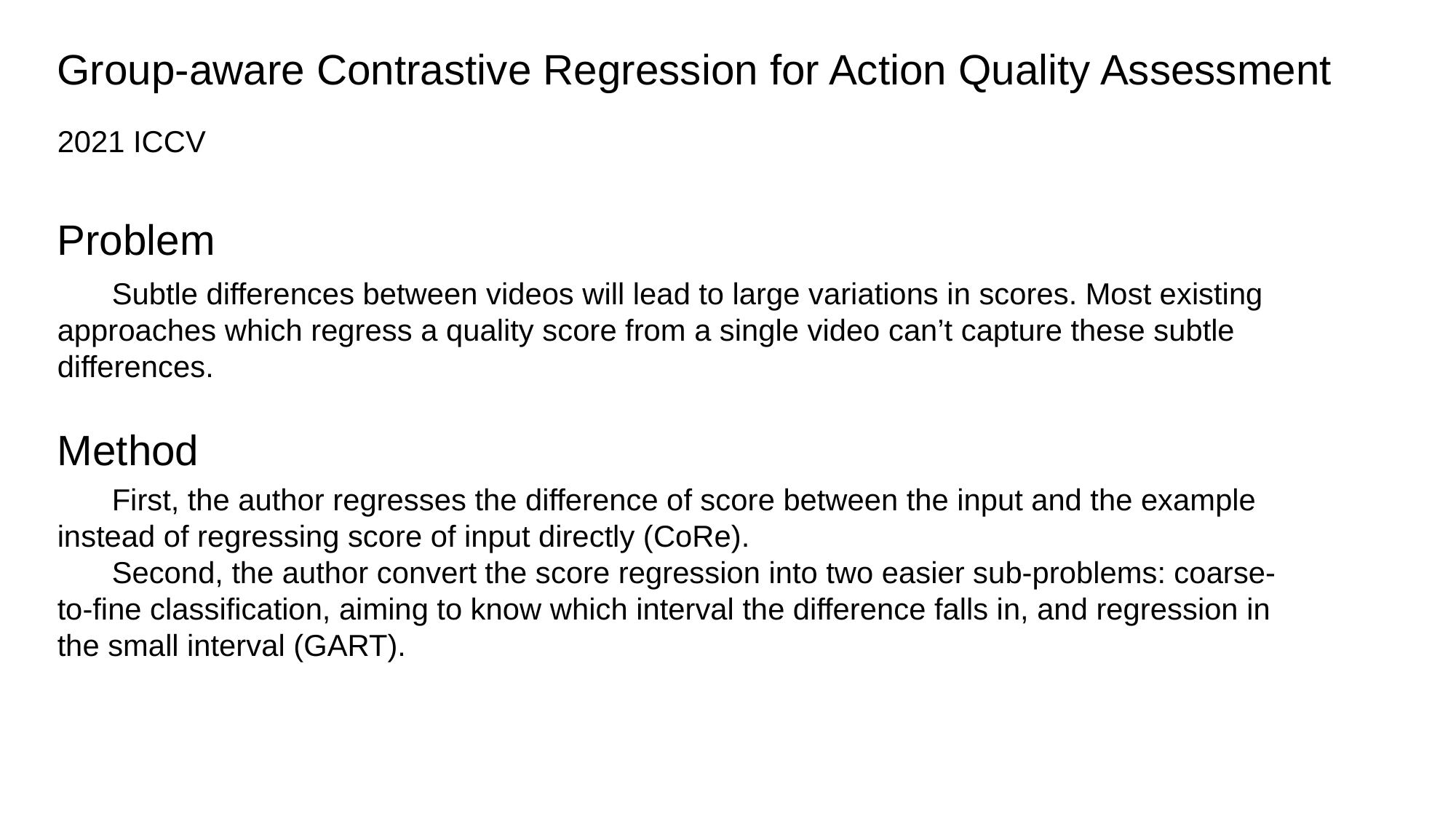

Group-aware Contrastive Regression for Action Quality Assessment
2021 ICCV
Problem
Subtle differences between videos will lead to large variations in scores. Most existing approaches which regress a quality score from a single video can’t capture these subtle differences.
Method
First, the author regresses the difference of score between the input and the example instead of regressing score of input directly (CoRe).
Second, the author convert the score regression into two easier sub-problems: coarse-to-fine classification, aiming to know which interval the difference falls in, and regression in the small interval (GART).